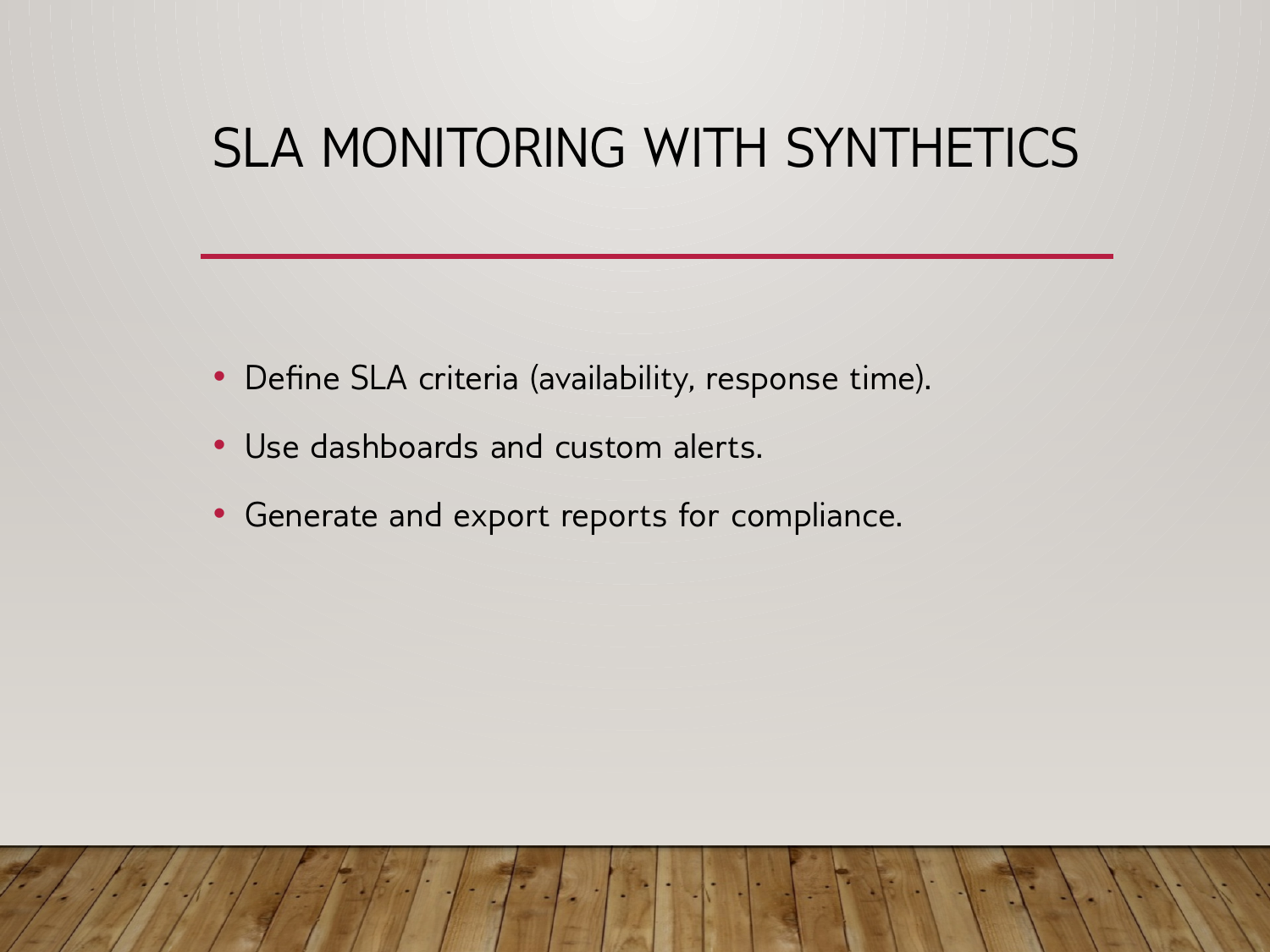

# SLA Monitoring with Synthetics

Define SLA criteria (availability, response time).
Use dashboards and custom alerts.
Generate and export reports for compliance.